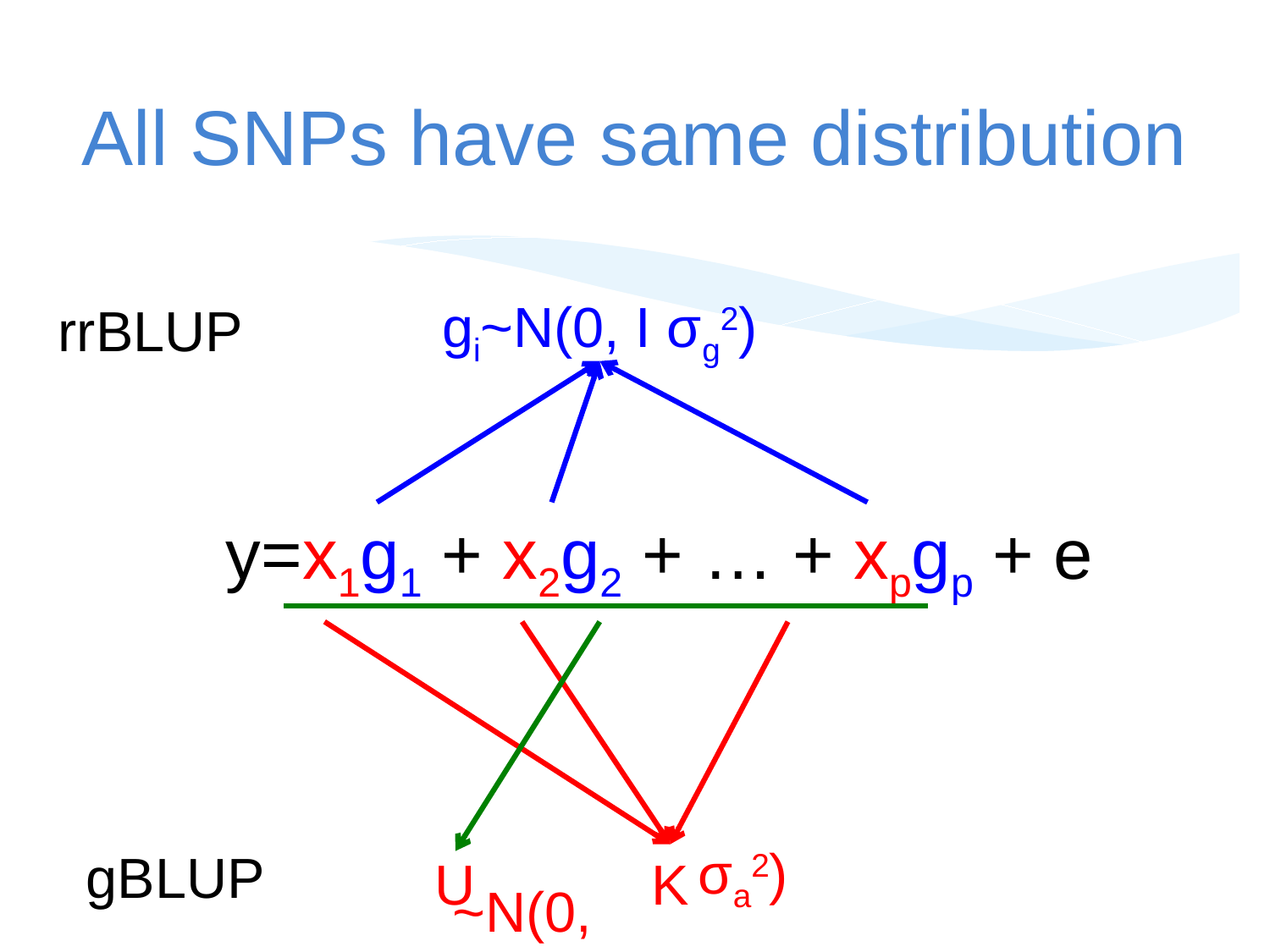

# All SNPs have same distribution
rrBLUP
gi~N(0, I σg2)
y=x1g1 + x2g2 + … + xpgp + e
gBLUP
    ~N(0,
σa2)
U
K